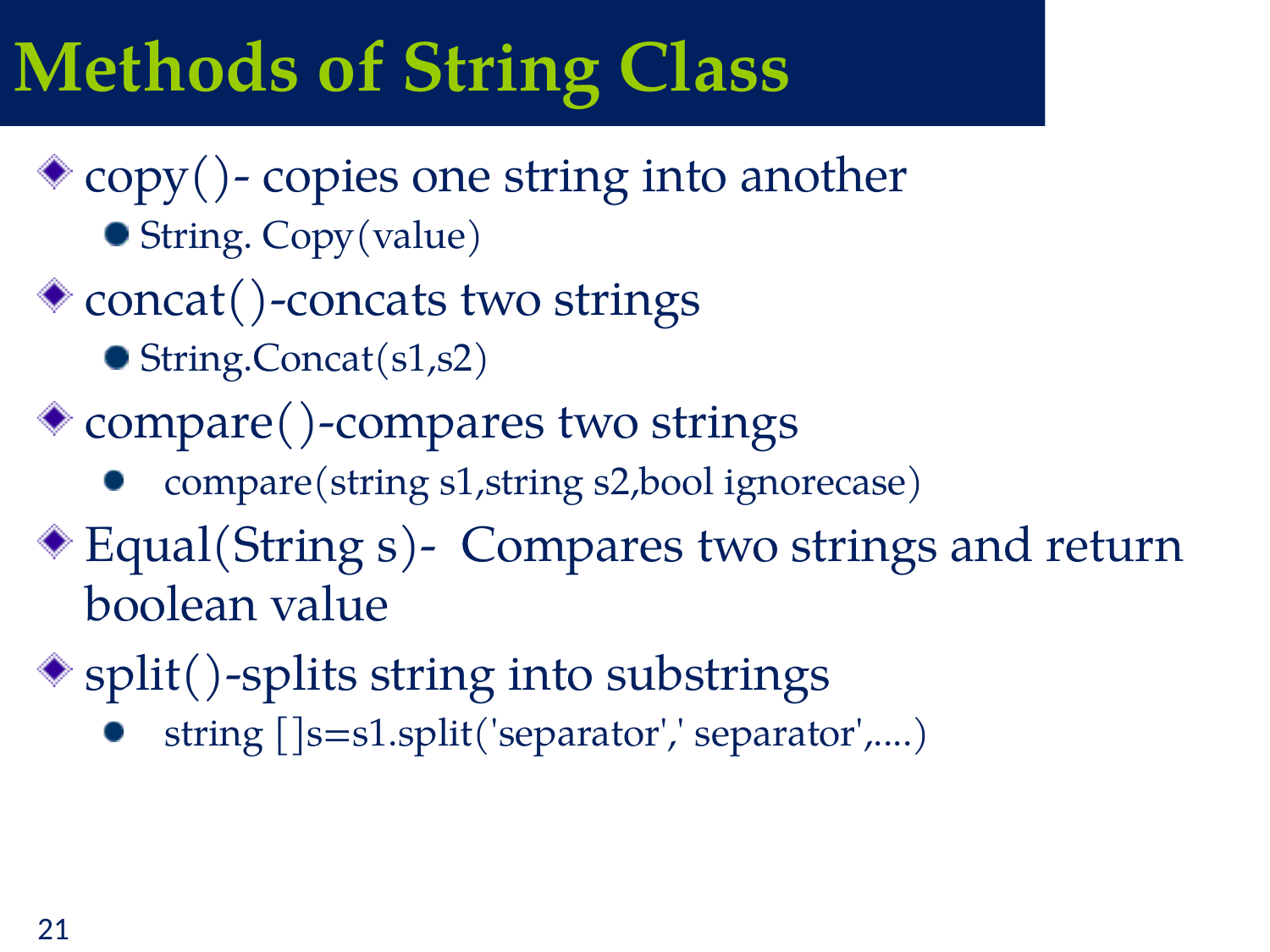

# Methods of String Class
copy()- copies one string into another
String. Copy(value)
concat()-concats two strings
String.Concat(s1,s2)
compare()-compares two strings
   compare(string s1,string s2,bool ignorecase)
Equal(String s)-  Compares two strings and return boolean value
split()-splits string into substrings
   string []s=s1.split('separator',' separator',....)

21